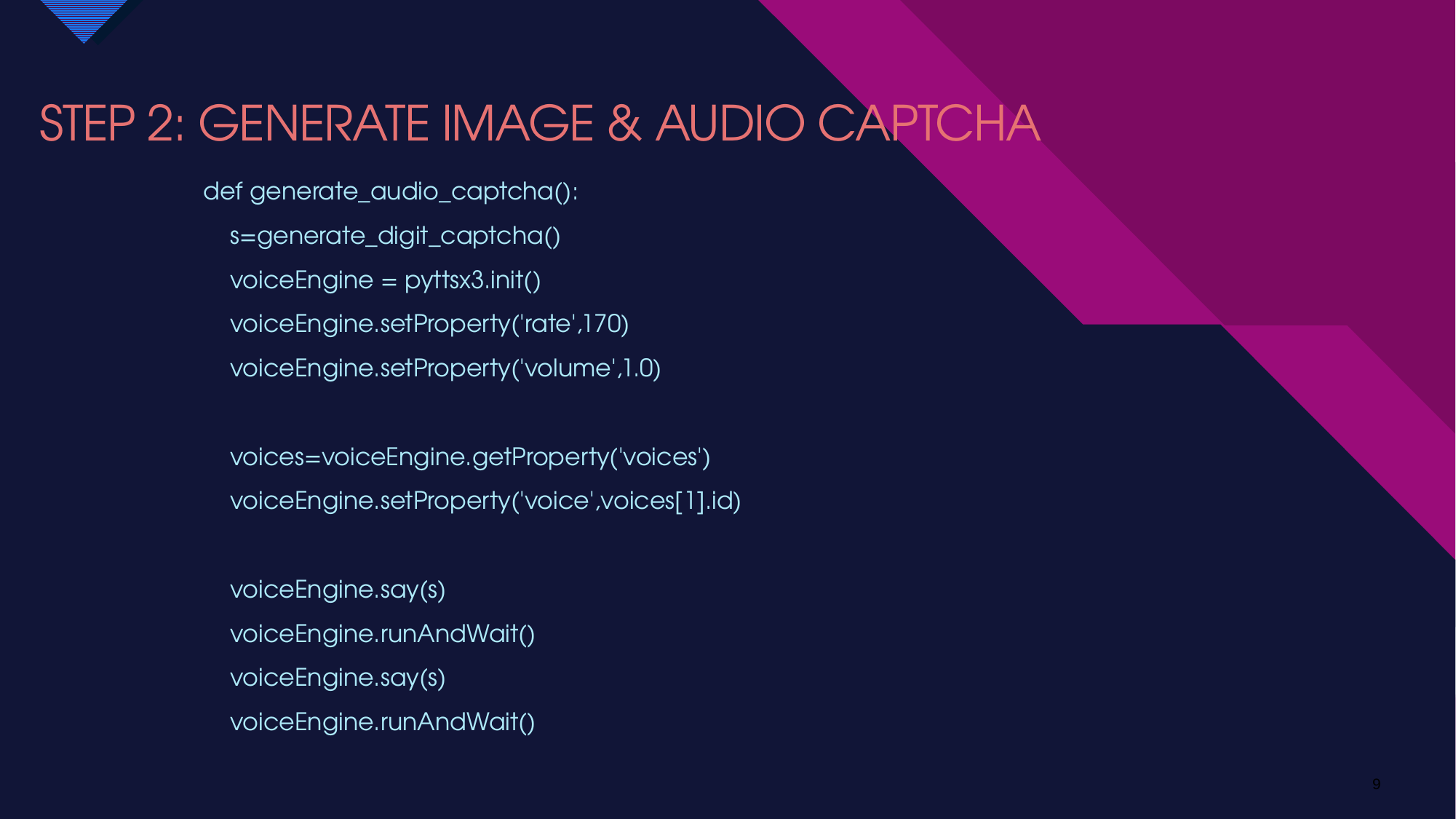

# Step 2: Generate Image & Audio Captcha
def generate_audio_captcha():
    s=generate_digit_captcha()
    voiceEngine = pyttsx3.init()
    voiceEngine.setProperty('rate',170)
    voiceEngine.setProperty('volume',1.0)

    voices=voiceEngine.getProperty('voices')
    voiceEngine.setProperty('voice',voices[1].id)

    voiceEngine.say(s)
    voiceEngine.runAndWait()
    voiceEngine.say(s)
    voiceEngine.runAndWait()
9